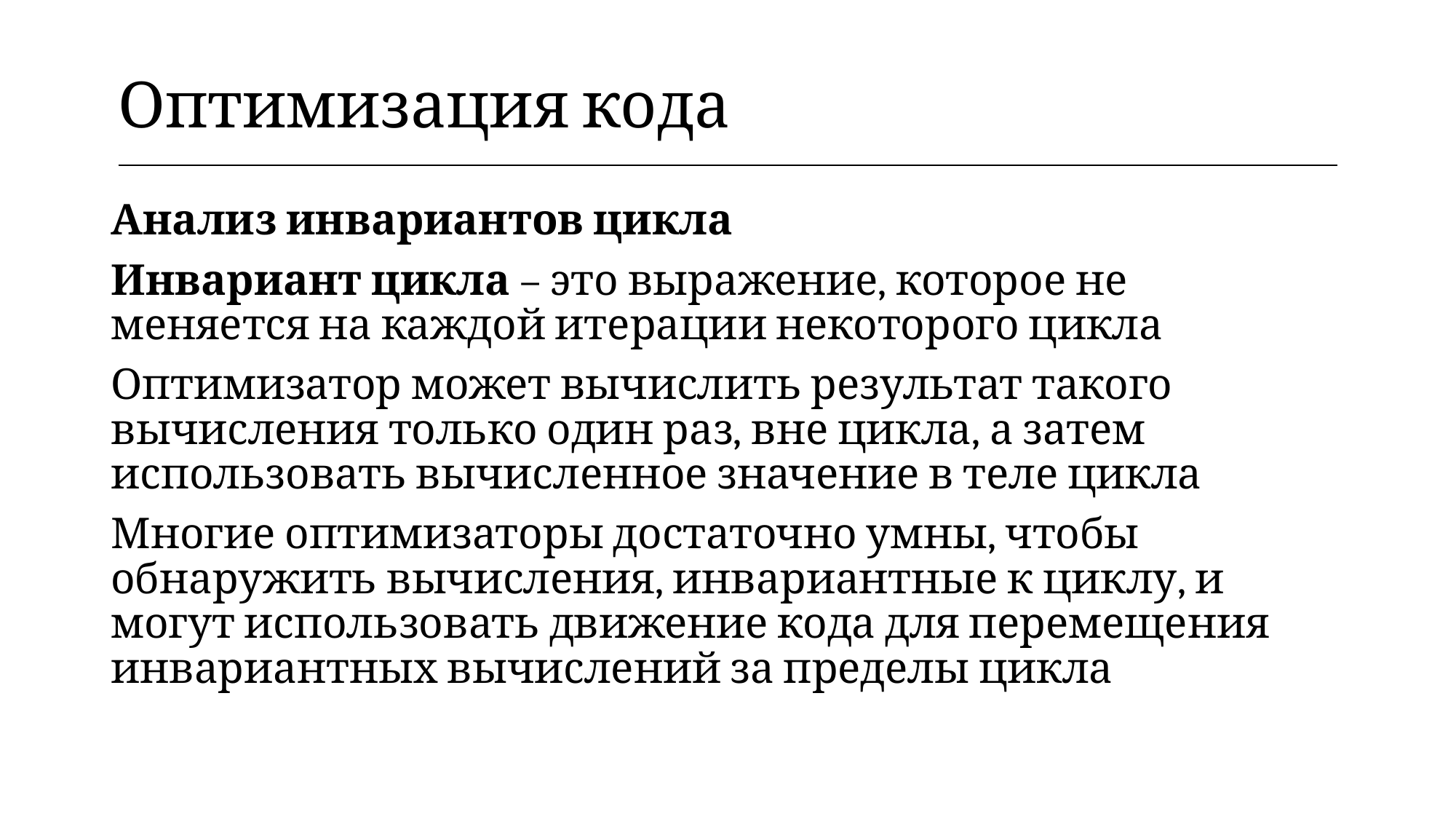

| Оптимизация кода |
| --- |
Анализ инвариантов цикла
Инвариант цикла – это выражение, которое не меняется на каждой итерации некоторого цикла
Оптимизатор может вычислить результат такого вычисления только один раз, вне цикла, а затем использовать вычисленное значение в теле цикла
Многие оптимизаторы достаточно умны, чтобы обнаружить вычисления, инвариантные к циклу, и могут использовать движение кода для перемещения инвариантных вычислений за пределы цикла